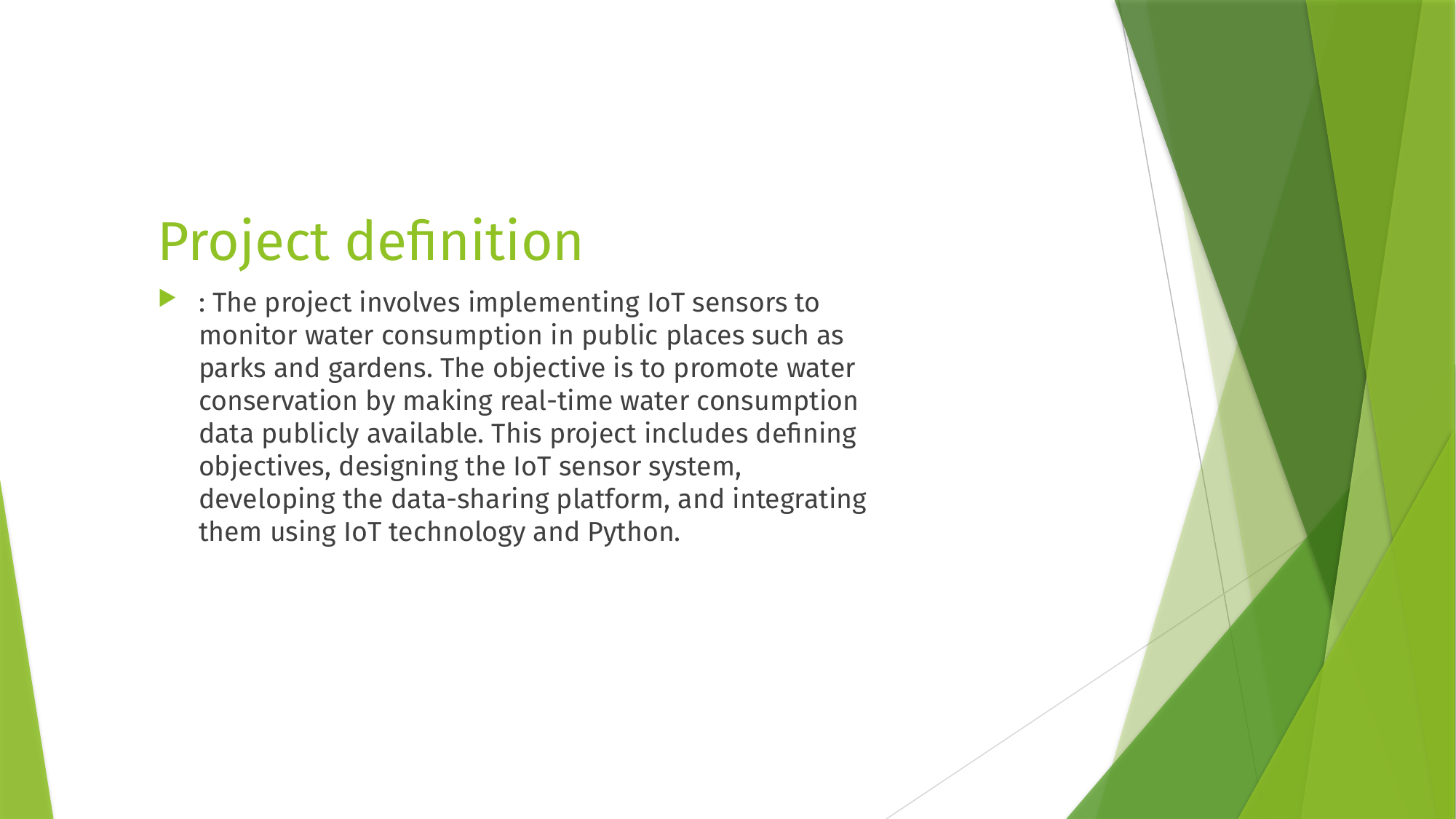

# Project definition
: The project involves implementing IoT sensors to monitor water consumption in public places such as parks and gardens. The objective is to promote water conservation by making real-time water consumption data publicly available. This project includes defining objectives, designing the IoT sensor system, developing the data-sharing platform, and integrating them using IoT technology and Python.